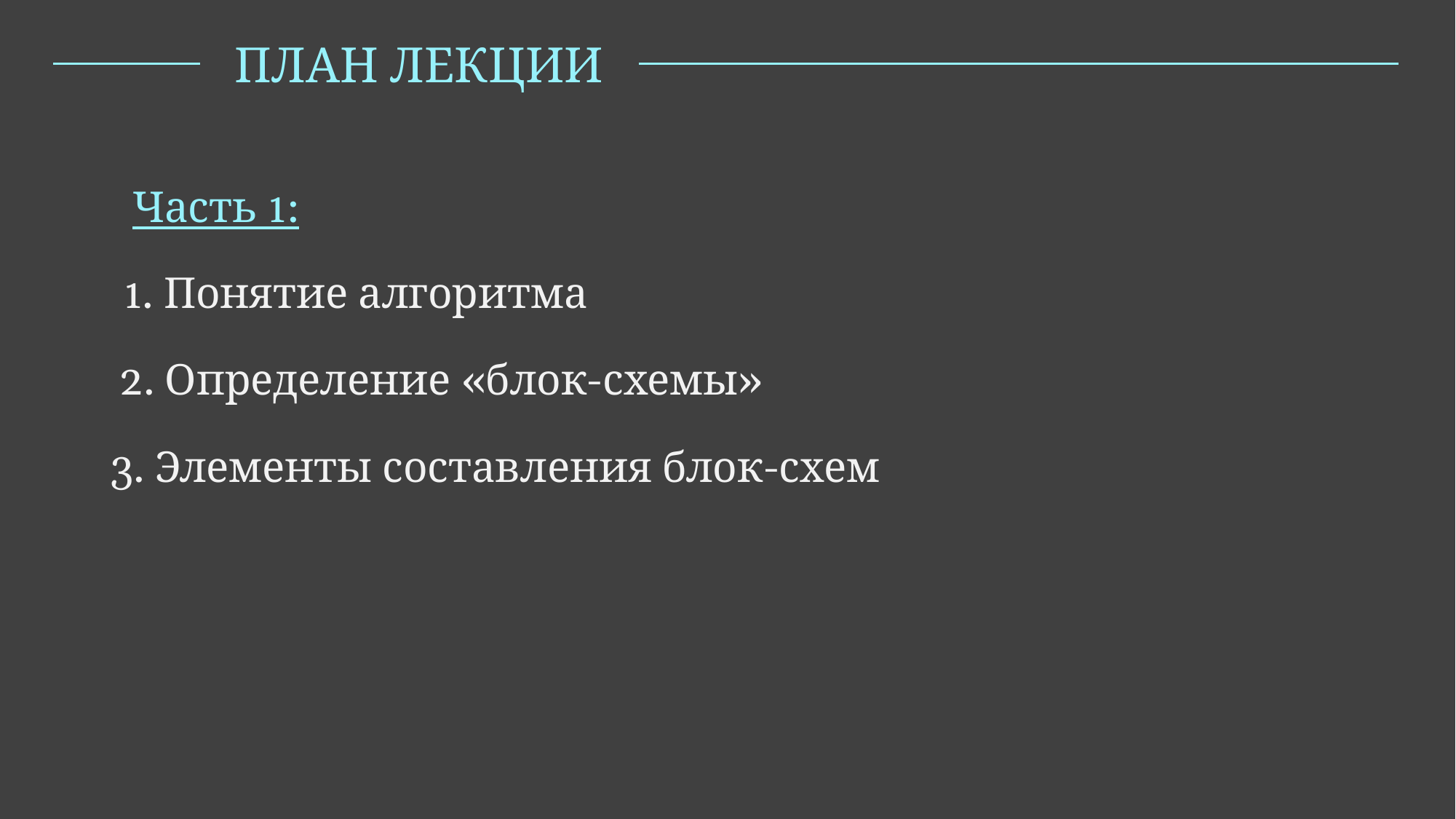

ПЛАН ЛЕКЦИИ
Часть 1:
1. Понятие алгоритма
2. Определение «блок-схемы»
3. Элементы составления блок-схем